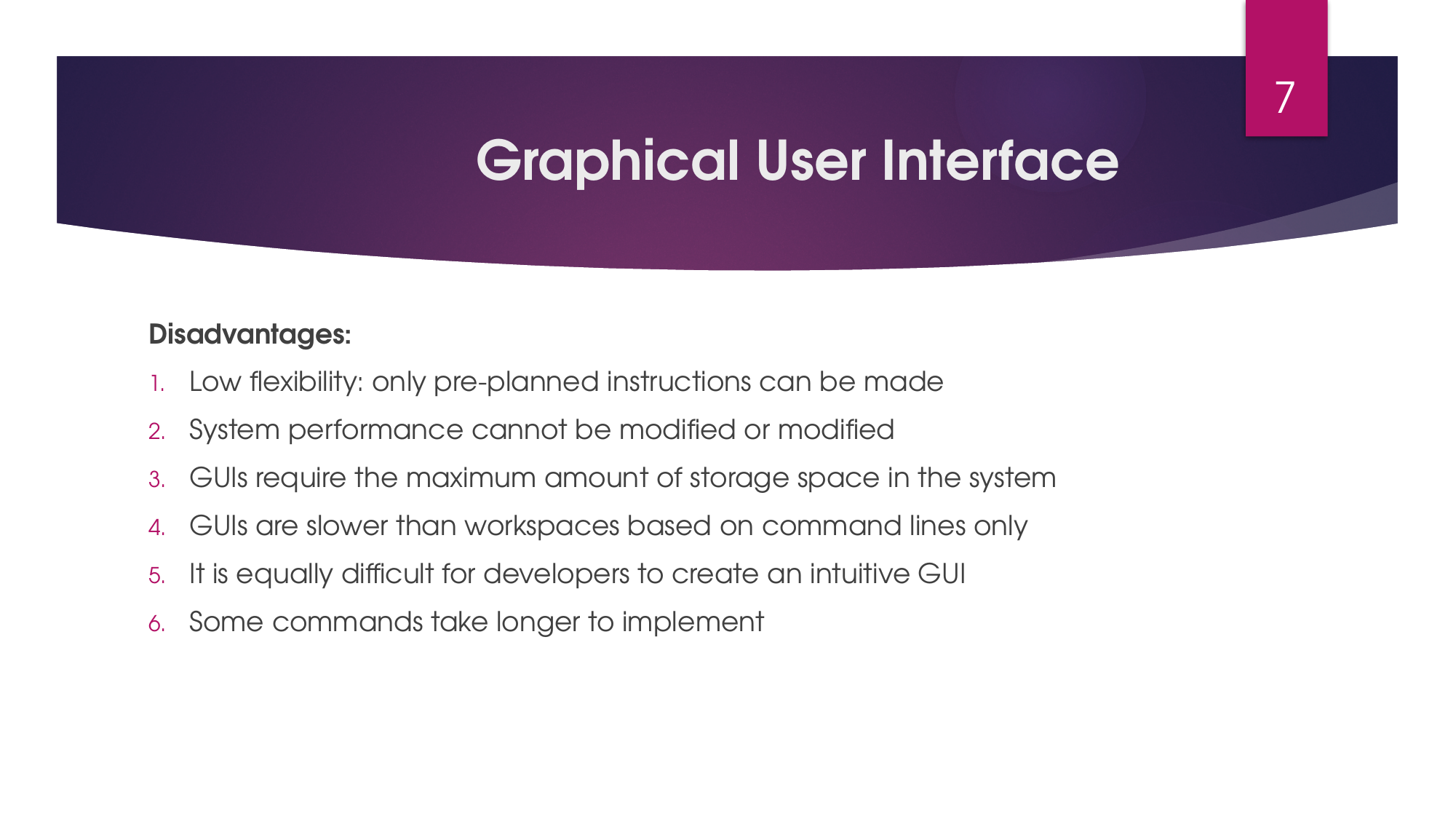

7
# Graphical User Interface
Disadvantages:
Low flexibility: only pre-planned instructions can be made
System performance cannot be modified or modified
GUIs require the maximum amount of storage space in the system
GUIs are slower than workspaces based on command lines only
It is equally difficult for developers to create an intuitive GUI
Some commands take longer to implement